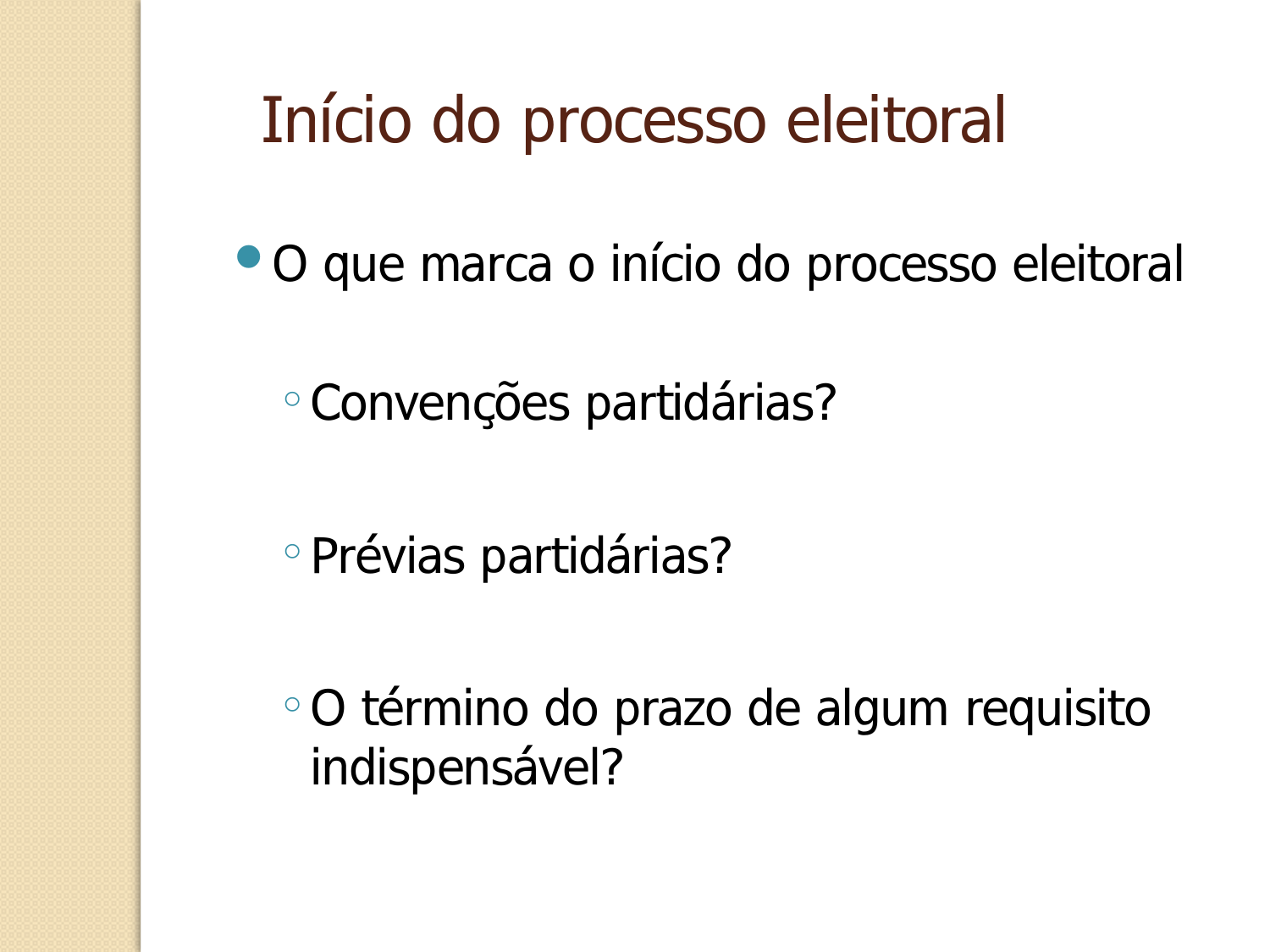

Início do processo eleitoral
O que marca o início do processo eleitoral

Convenções partidárias?

Prévias partidárias?

O término do prazo de algum requisito indispensável?